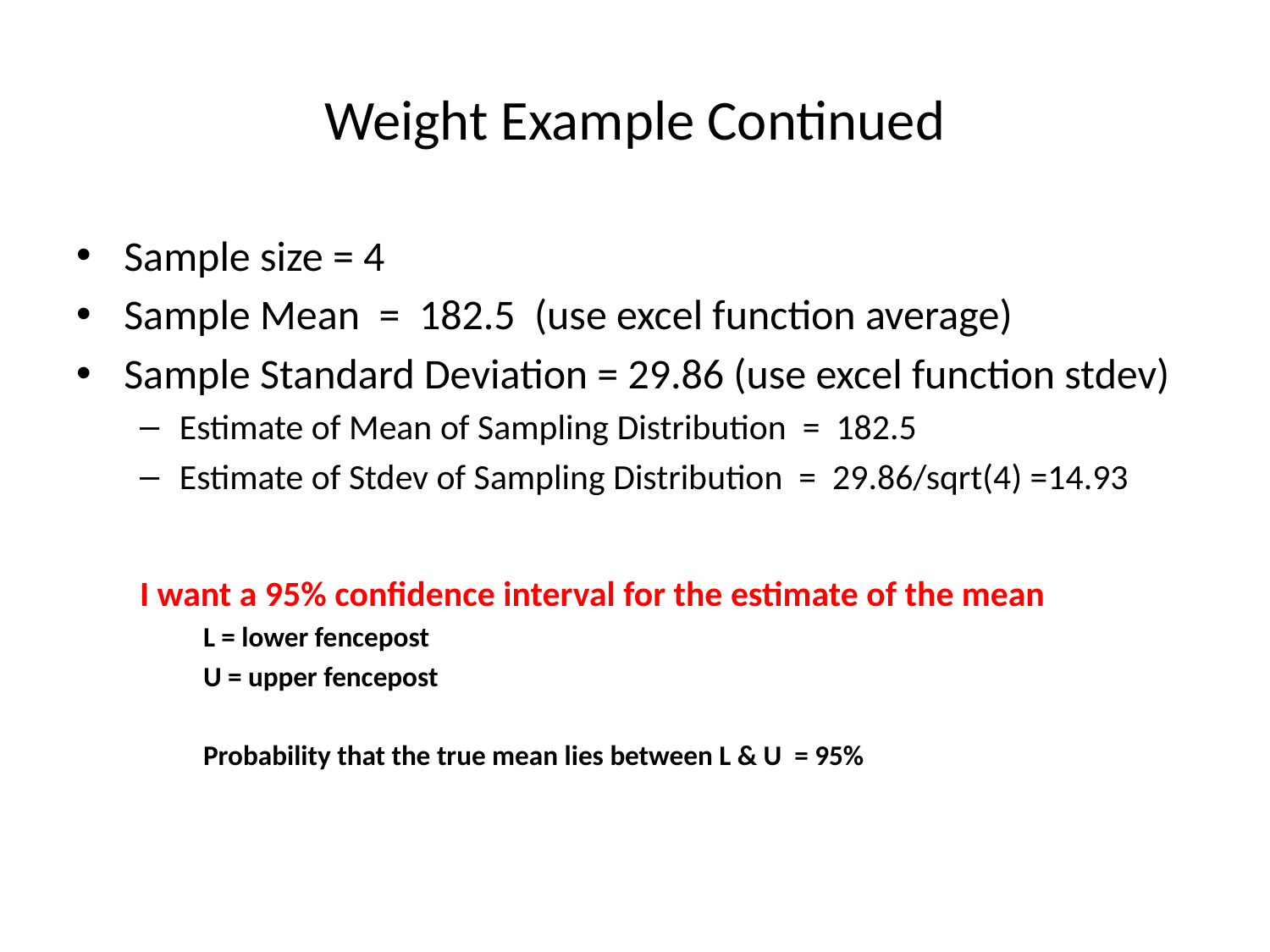

# Weight Example Continued
Sample size = 4
Sample Mean  =  182.5  (use excel function average)
Sample Standard Deviation = 29.86 (use excel function stdev)
Estimate of Mean of Sampling Distribution  =  182.5
Estimate of Stdev of Sampling Distribution  =  29.86/sqrt(4) =14.93

I want a 95% confidence interval for the estimate of the mean
L = lower fencepost
U = upper fencepost

Probability that the true mean lies between L & U  = 95%